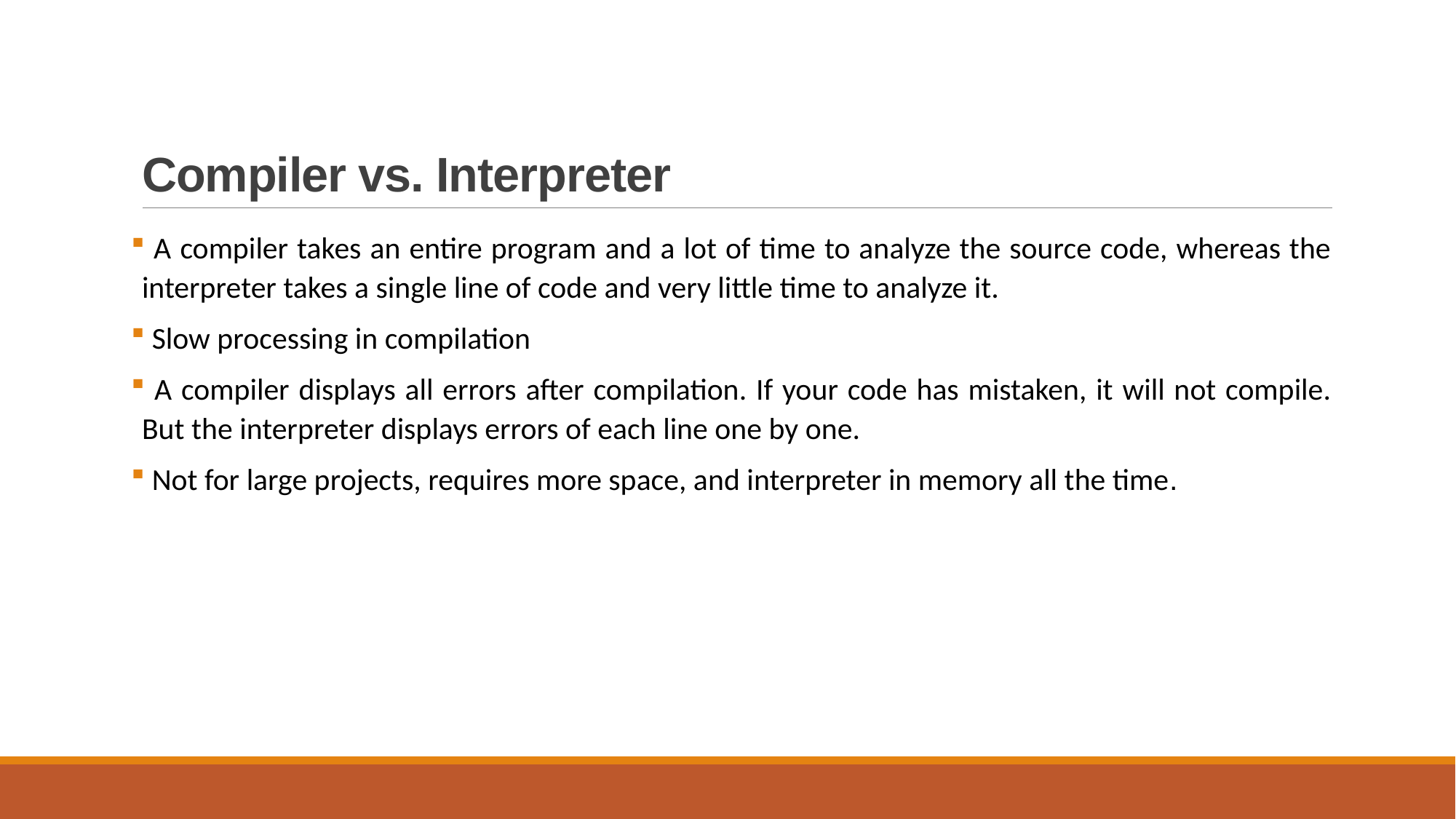

# Compiler vs. Interpreter
 A compiler takes an entire program and a lot of time to analyze the source code, whereas the interpreter takes a single line of code and very little time to analyze it.
 Slow processing in compilation
 A compiler displays all errors after compilation. If your code has mistaken, it will not compile. But the interpreter displays errors of each line one by one.
 Not for large projects, requires more space, and interpreter in memory all the time.